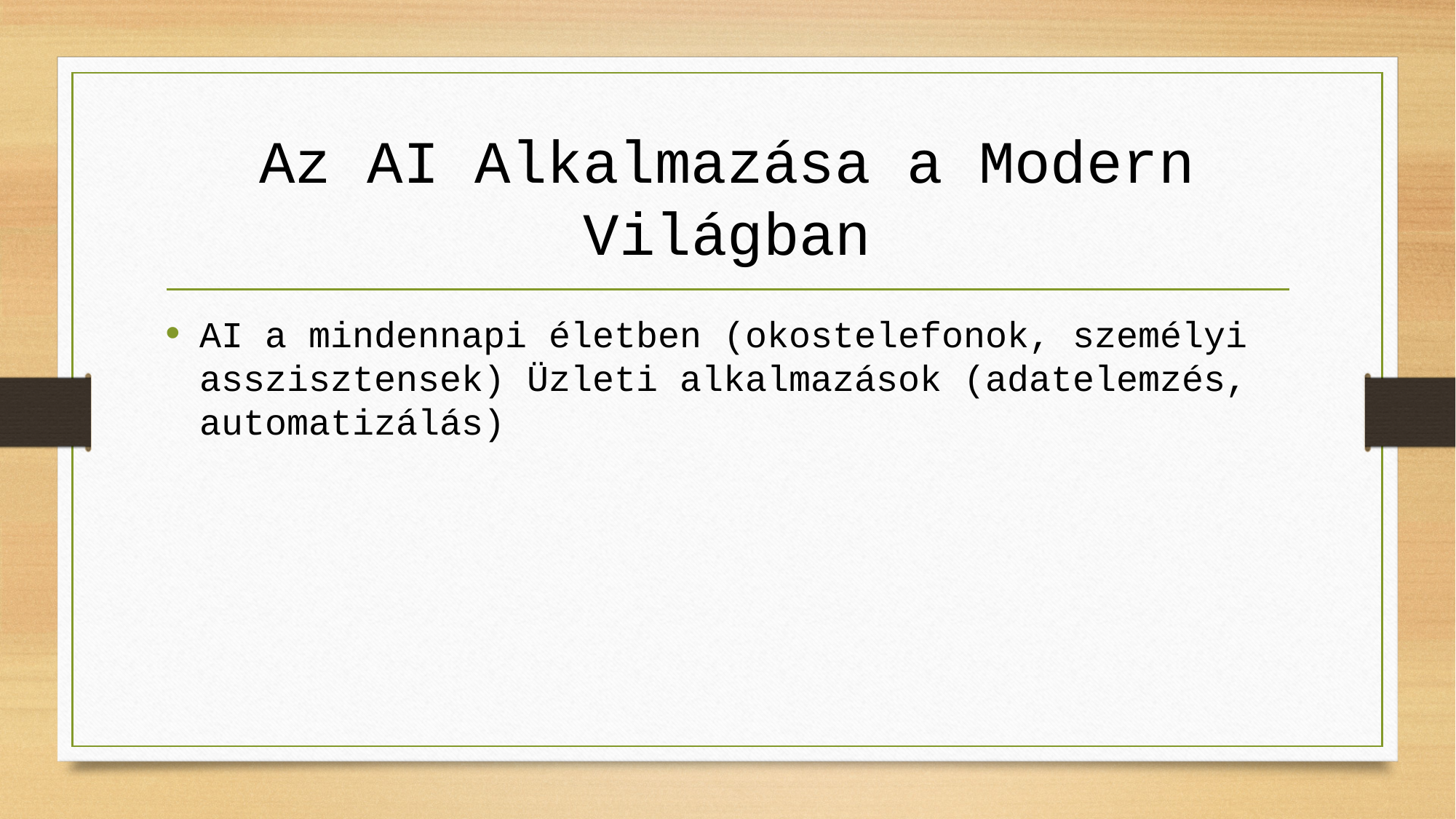

# Az AI Alkalmazása a Modern Világban
AI a mindennapi életben (okostelefonok, személyi asszisztensek) Üzleti alkalmazások (adatelemzés, automatizálás)